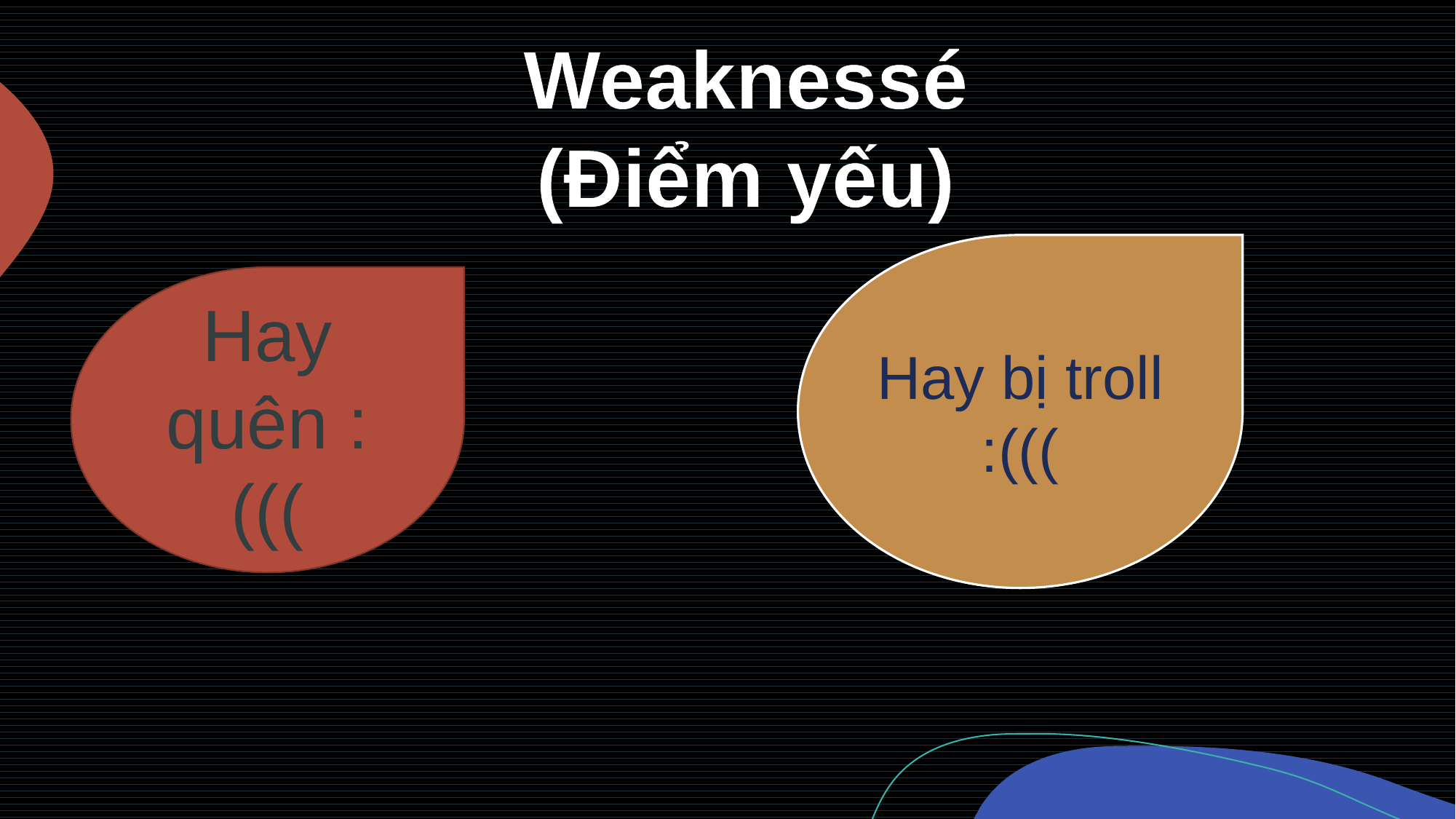

Weaknessé
(Điểm yếu)
Hay bị troll :(((
Hay quên :(((